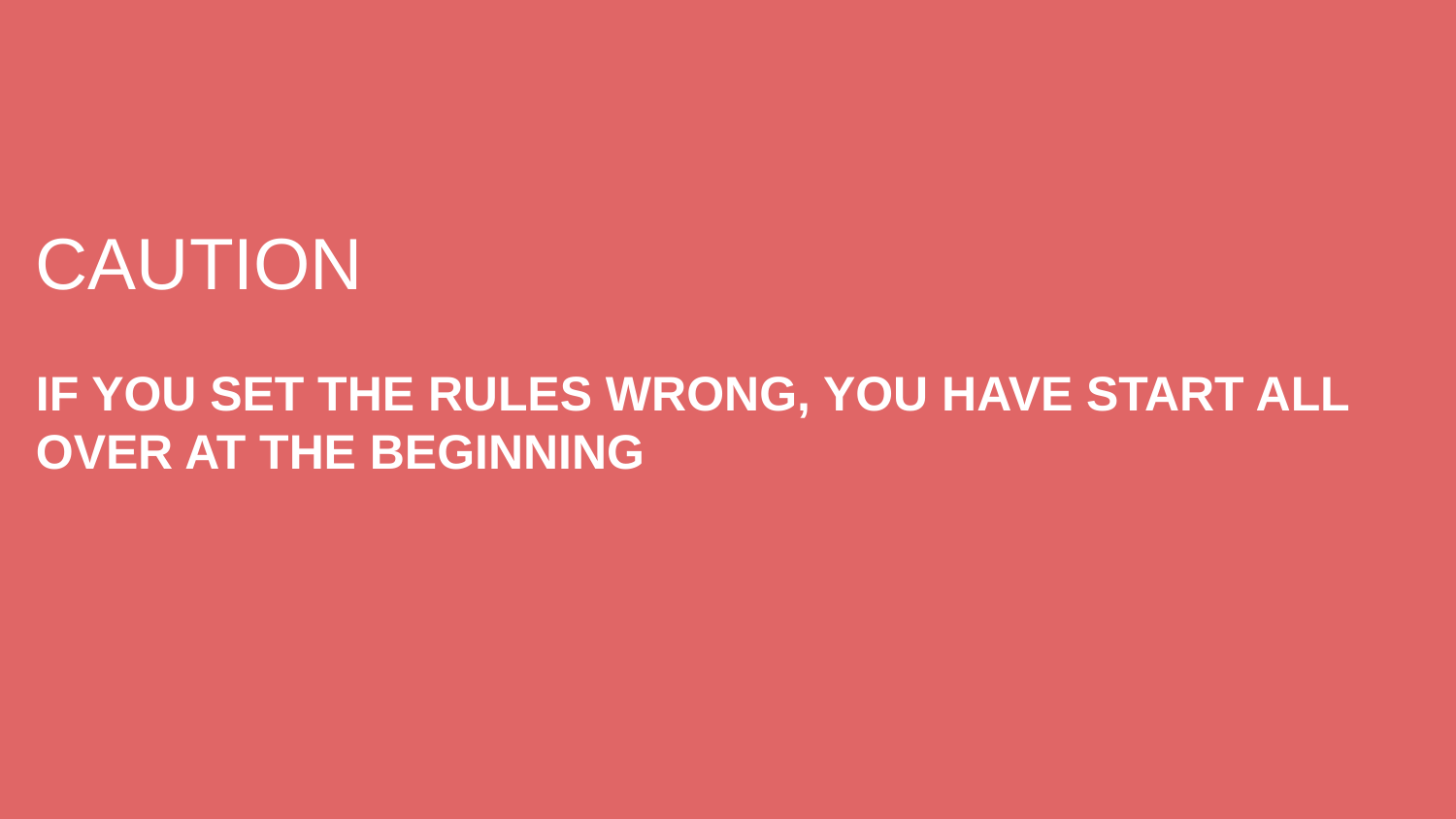

# CAUTION

IF YOU SET THE RULES WRONG, YOU HAVE START ALL OVER AT THE BEGINNING